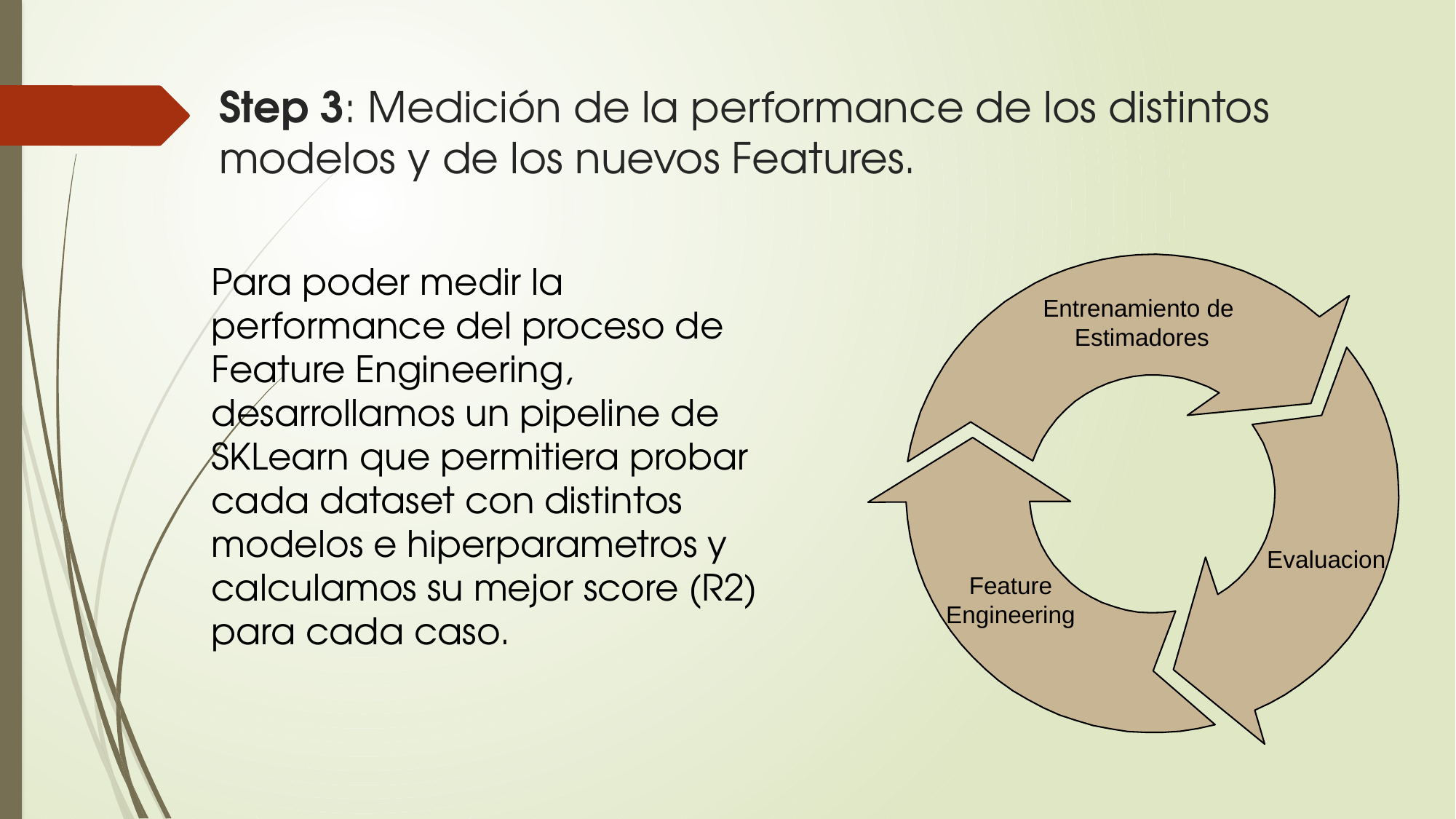

# Step 3: Medición de la performance de los distintos modelos y de los nuevos Features.
Para poder medir la performance del proceso de Feature Engineering, desarrollamos un pipeline de SKLearn que permitiera probar cada dataset con distintos modelos e hiperparametros y calculamos su mejor score (R2) para cada caso.

Entrenamiento de  Estimadores

Evaluacion
Feature
Engineering